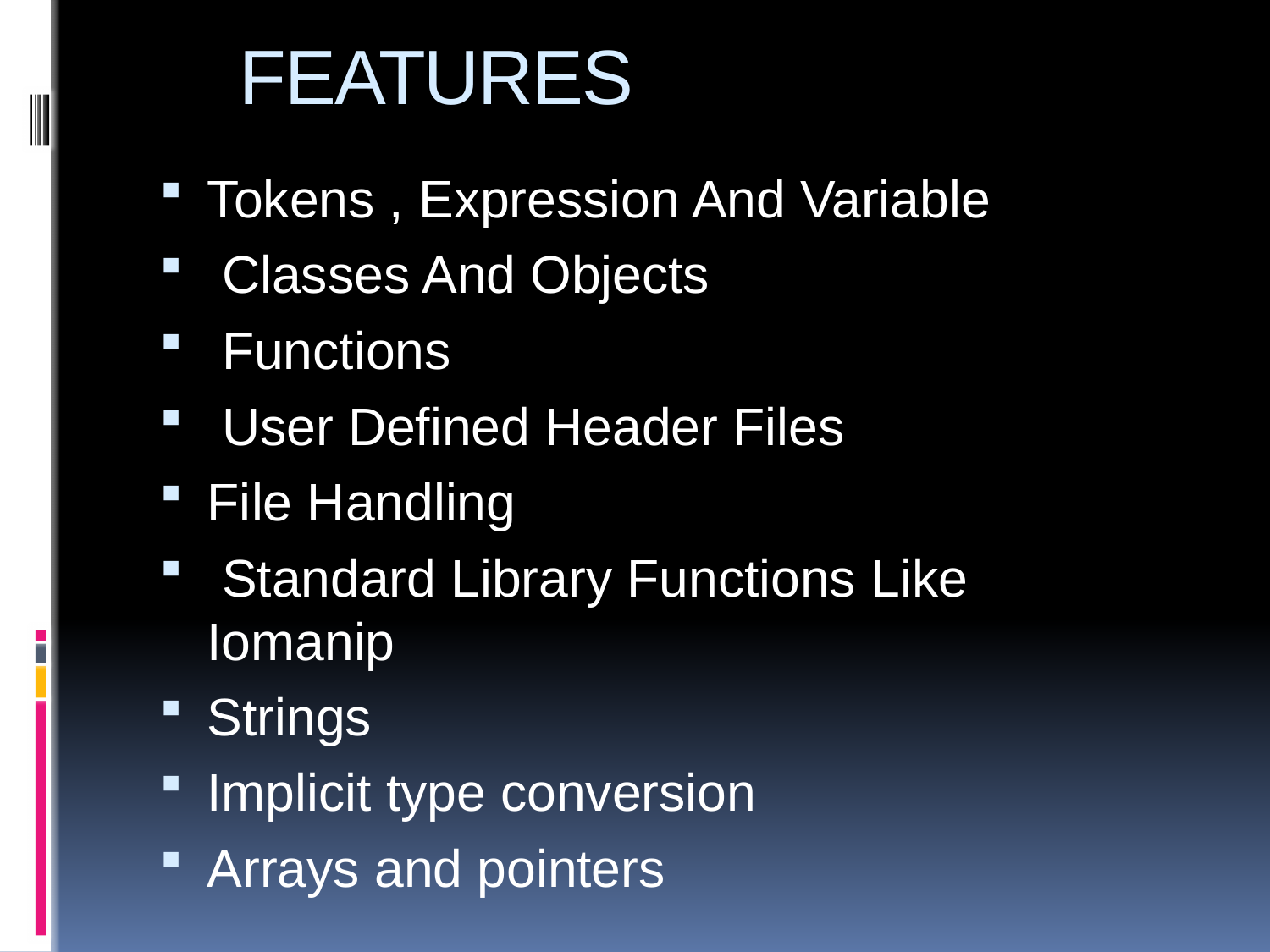

# FEATURES
Tokens , Expression And Variable
 Classes And Objects
 Functions
 User Defined Header Files
File Handling
 Standard Library Functions Like  Iomanip
Strings
Implicit type conversion
Arrays and pointers